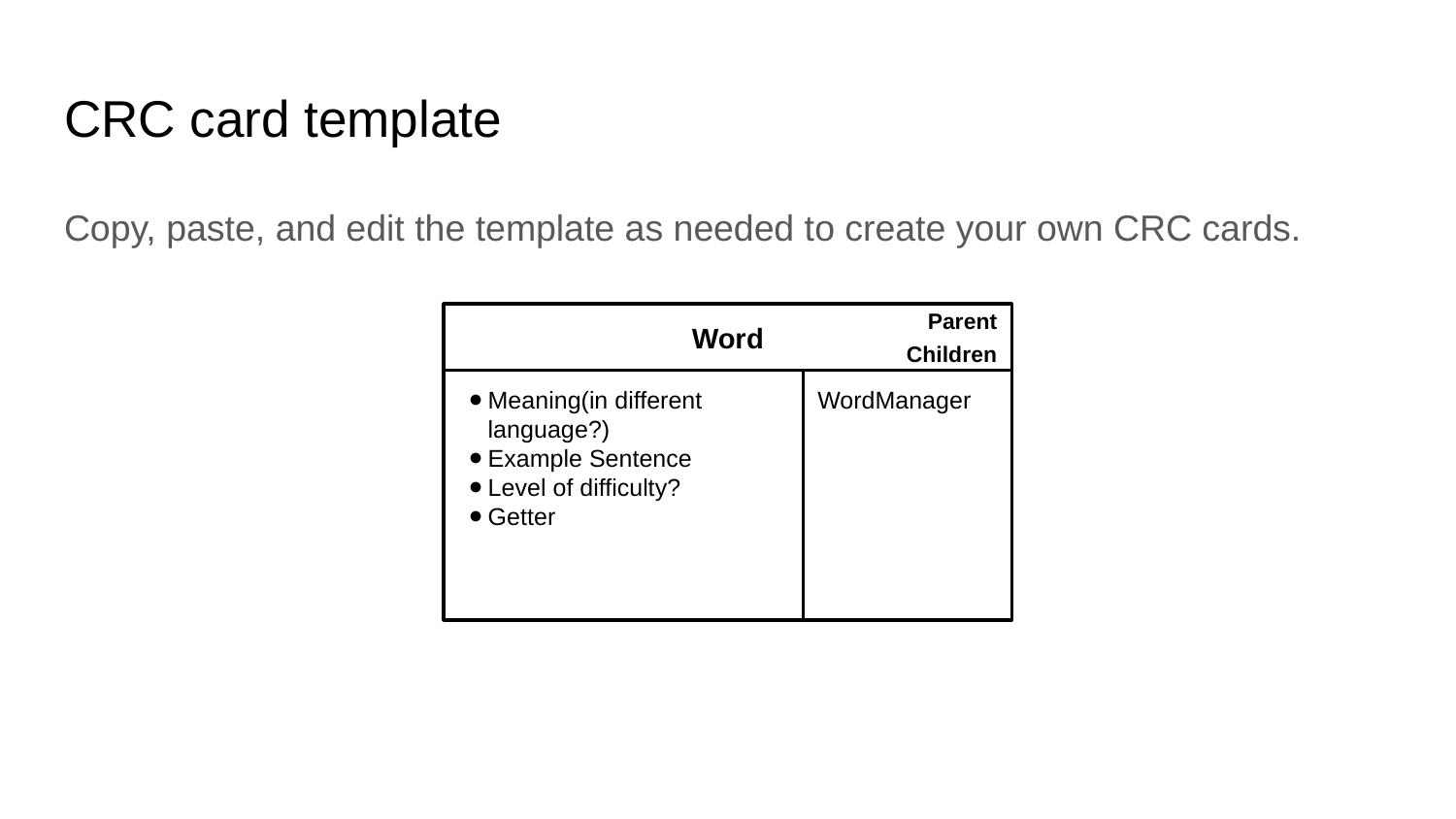

CRC card template
Copy, paste, and edit the template as needed to create your own CRC cards.

Word
Parent
Children
Meaning(in different language?)
Example Sentence
Level of difficulty?
Getter
WordManager